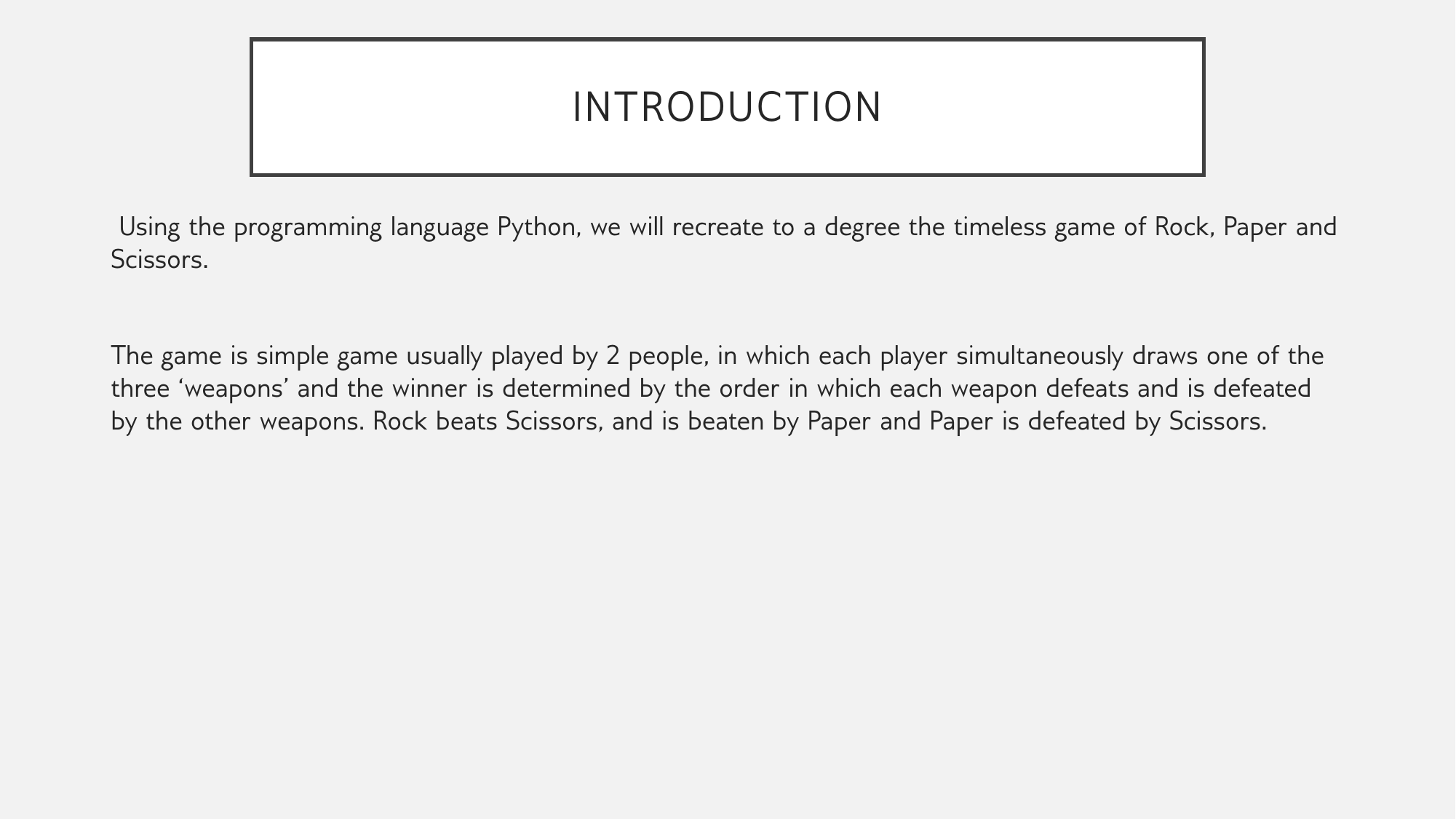

# Introduction

 Using the programming language Python, we will recreate to a degree the timeless game of Rock, Paper and Scissors.

The game is simple game usually played by 2 people, in which each player simultaneously draws one of the three ‘weapons’ and the winner is determined by the order in which each weapon defeats and is defeated by the other weapons. Rock beats Scissors, and is beaten by Paper and Paper is defeated by Scissors.